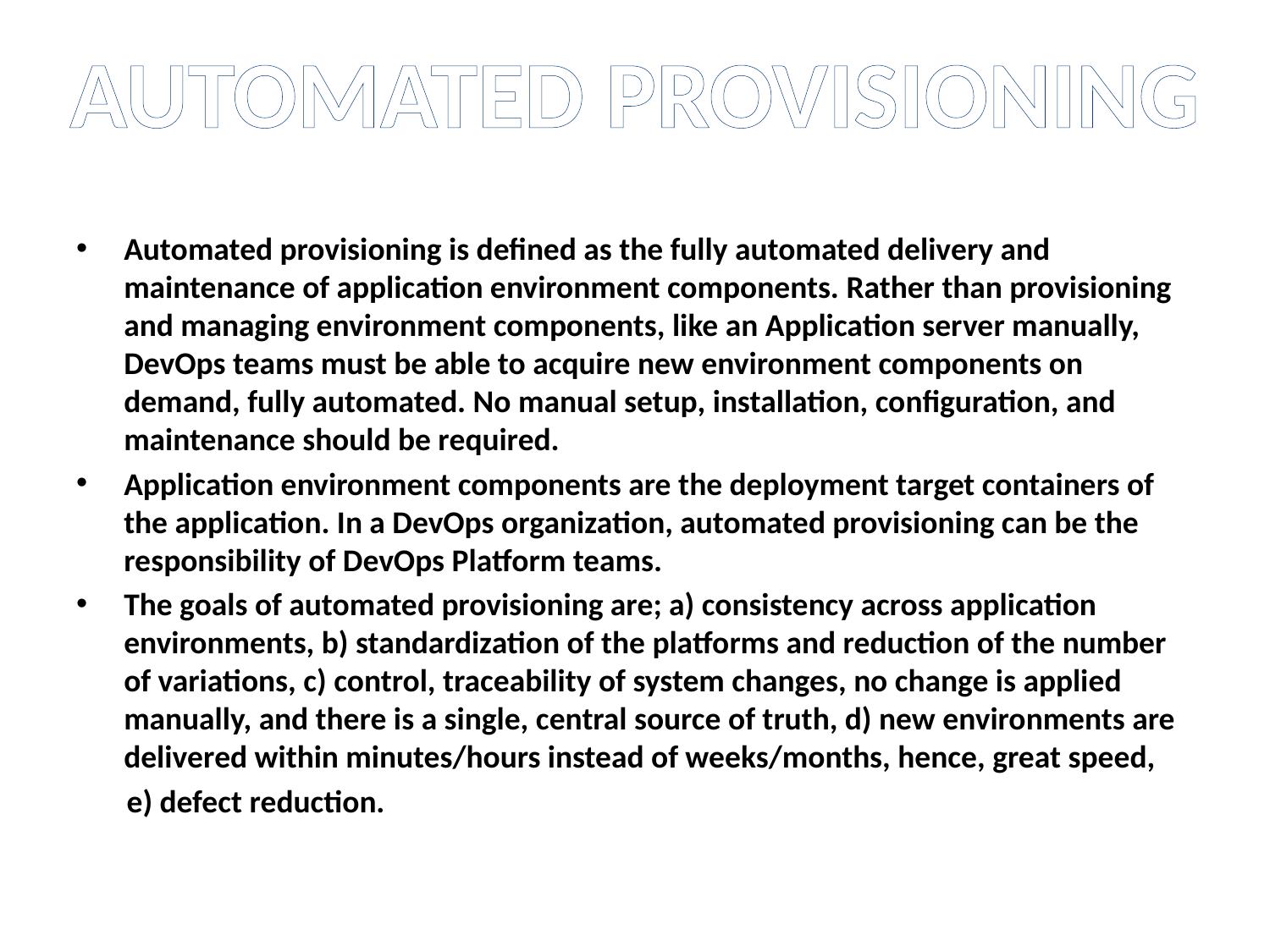

AUTOMATED PROVISIONING
Automated provisioning is defined as the fully automated delivery and maintenance of application environment components. Rather than provisioning and managing environment components, like an Application server manually, DevOps teams must be able to acquire new environment components on demand, fully automated. No manual setup, installation, configuration, and maintenance should be required.
Application environment components are the deployment target containers of the application. In a DevOps organization, automated provisioning can be the responsibility of DevOps Platform teams.
The goals of automated provisioning are; a) consistency across application environments, b) standardization of the platforms and reduction of the number of variations, c) control, traceability of system changes, no change is applied manually, and there is a single, central source of truth, d) new environments are delivered within minutes/hours instead of weeks/months, hence, great speed,
       e) defect reduction.